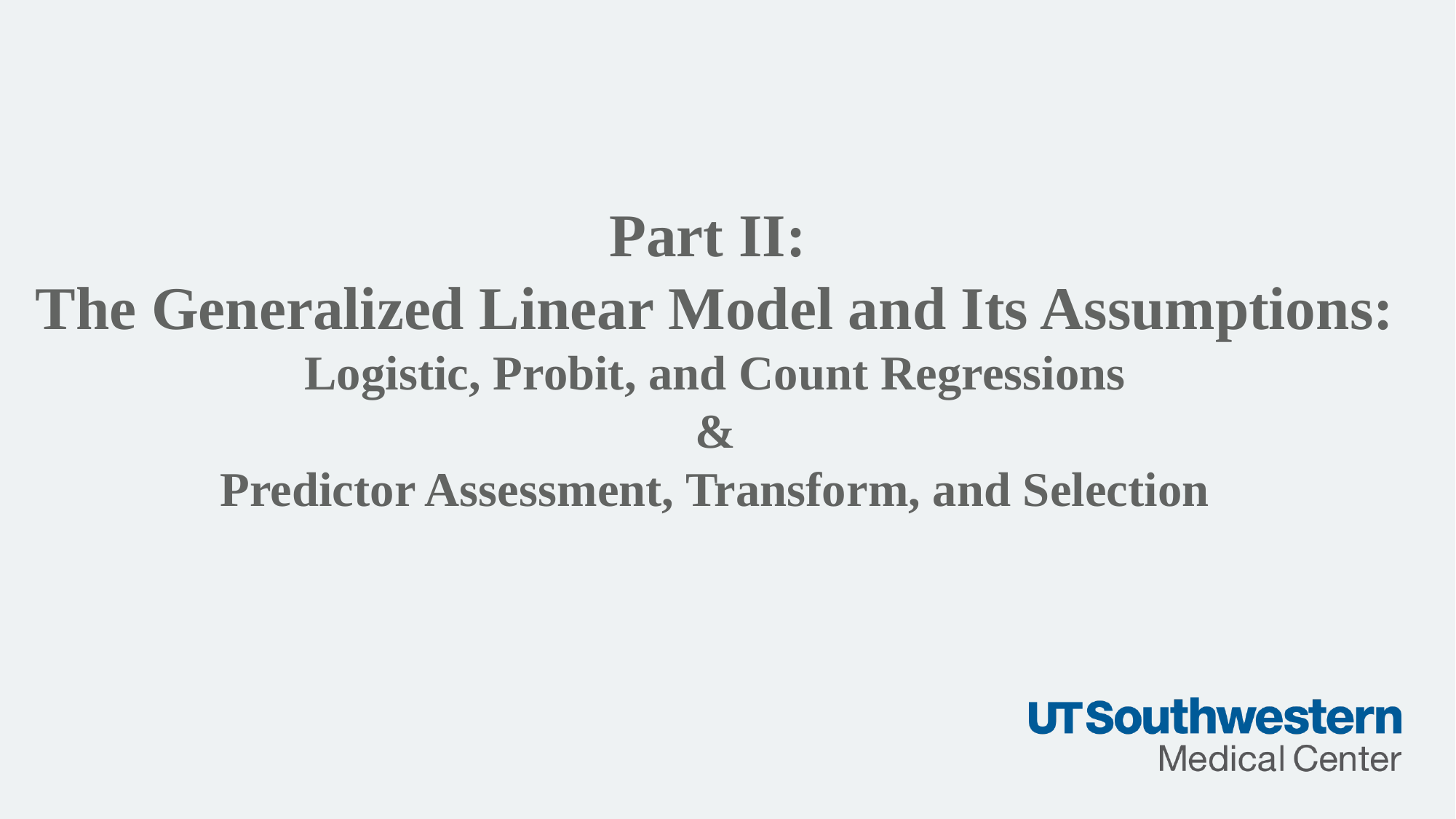

Part II:
The Generalized Linear Model and Its Assumptions:
Logistic, Probit, and Count Regressions
&
Predictor Assessment, Transform, and Selection